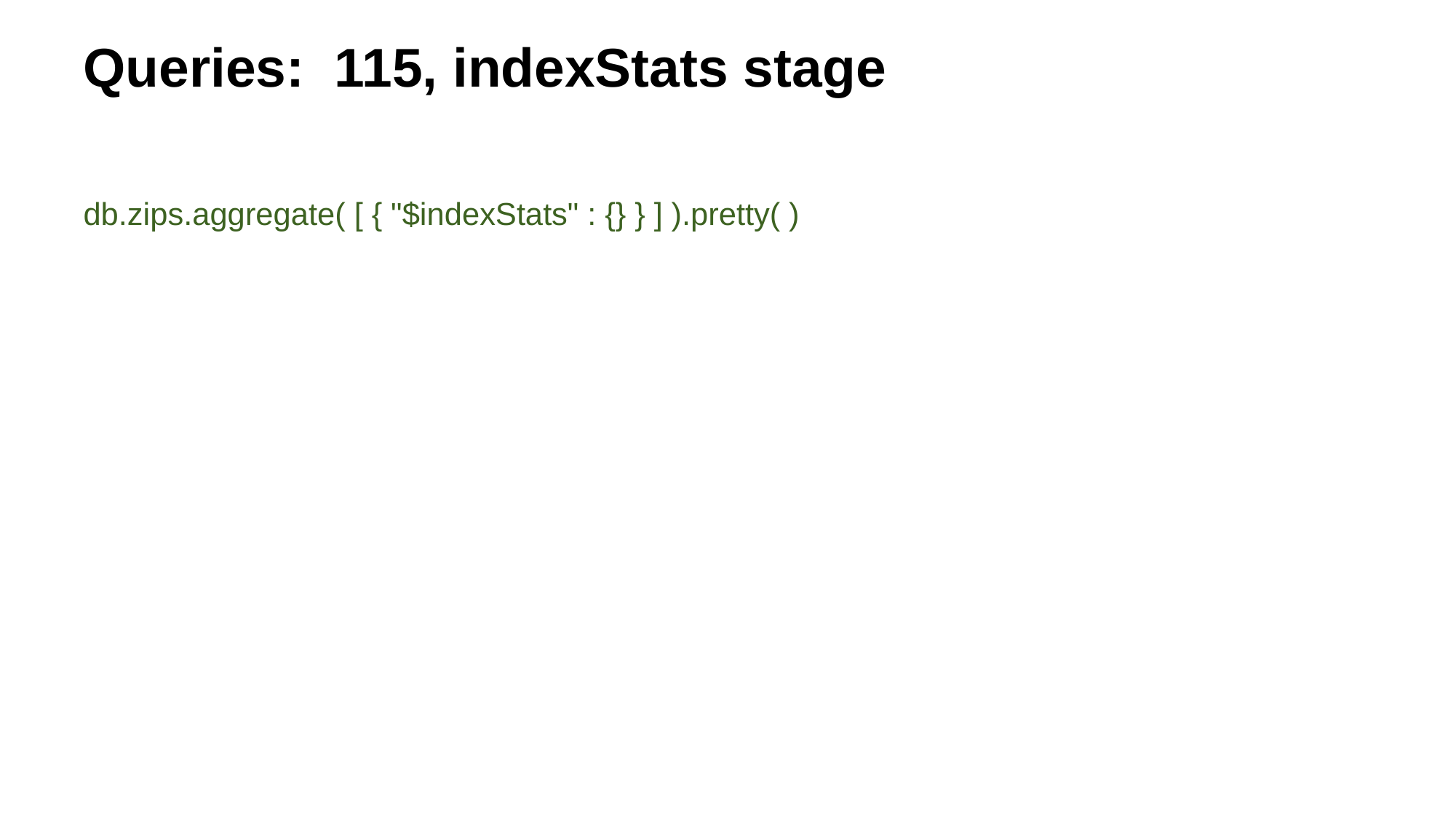

Queries:  115, indexStats stage
db.zips.aggregate( [ { "$indexStats" : {} } ] ).pretty( )